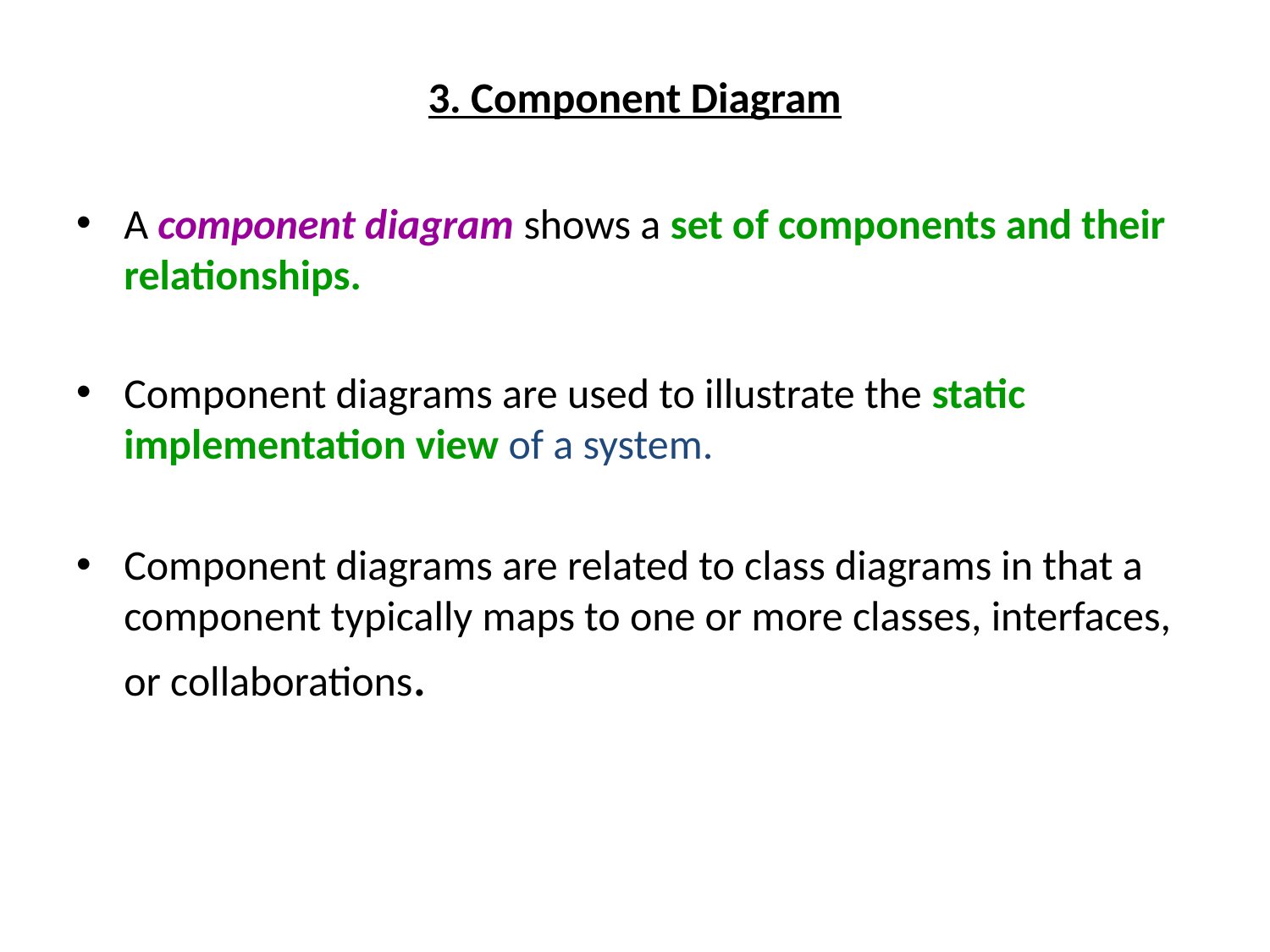

# 3. Component Diagram
A component diagram shows a set of components and their relationships.

Component diagrams are used to illustrate the static implementation view of a system.

Component diagrams are related to class diagrams in that a component typically maps to one or more classes, interfaces, or collaborations.